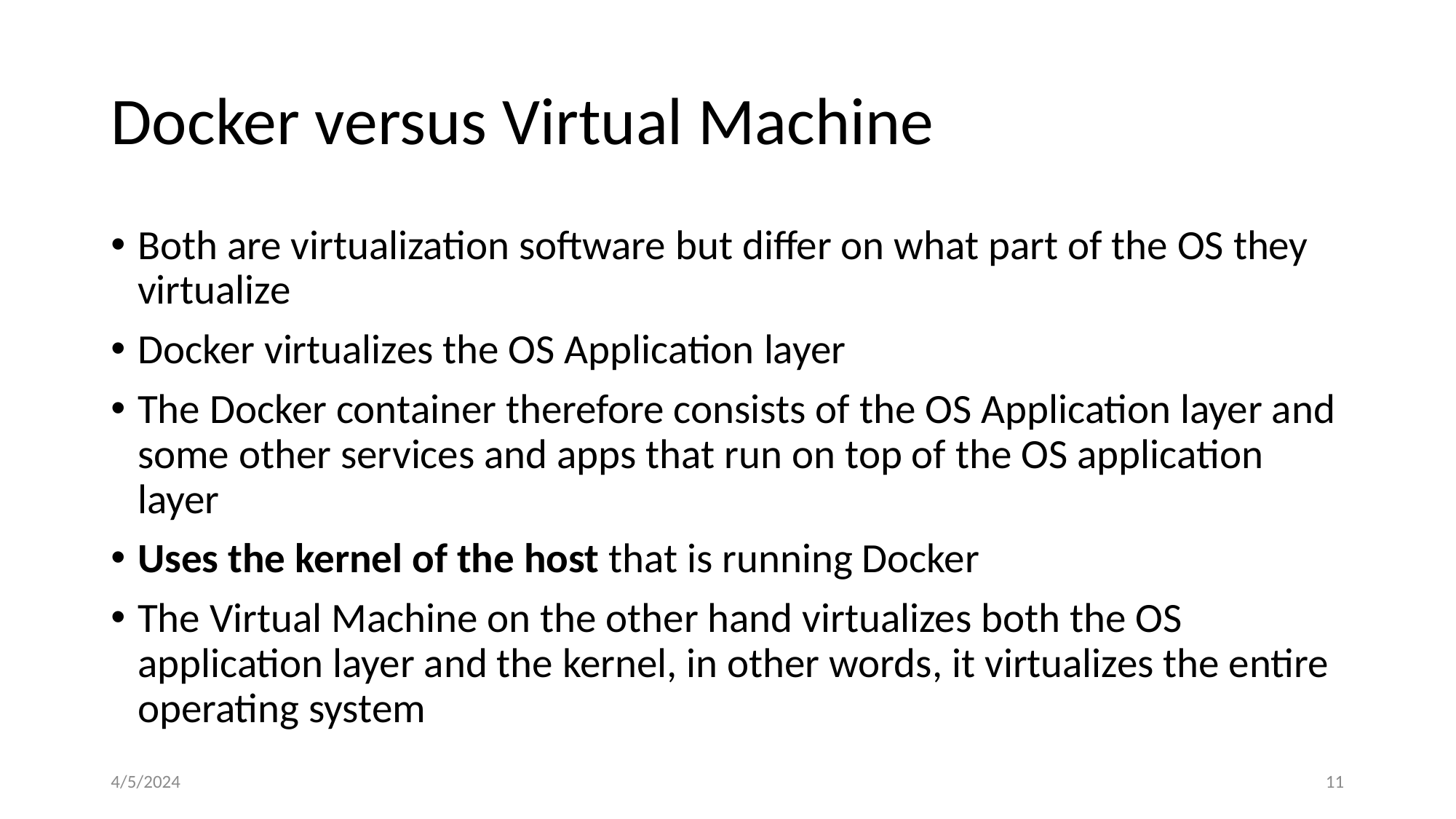

# Docker versus Virtual Machine
Both are virtualization software but differ on what part of the OS they virtualize
Docker virtualizes the OS Application layer
The Docker container therefore consists of the OS Application layer and some other services and apps that run on top of the OS application layer
Uses the kernel of the host that is running Docker
The Virtual Machine on the other hand virtualizes both the OS application layer and the kernel, in other words, it virtualizes the entire operating system
4/5/2024
11